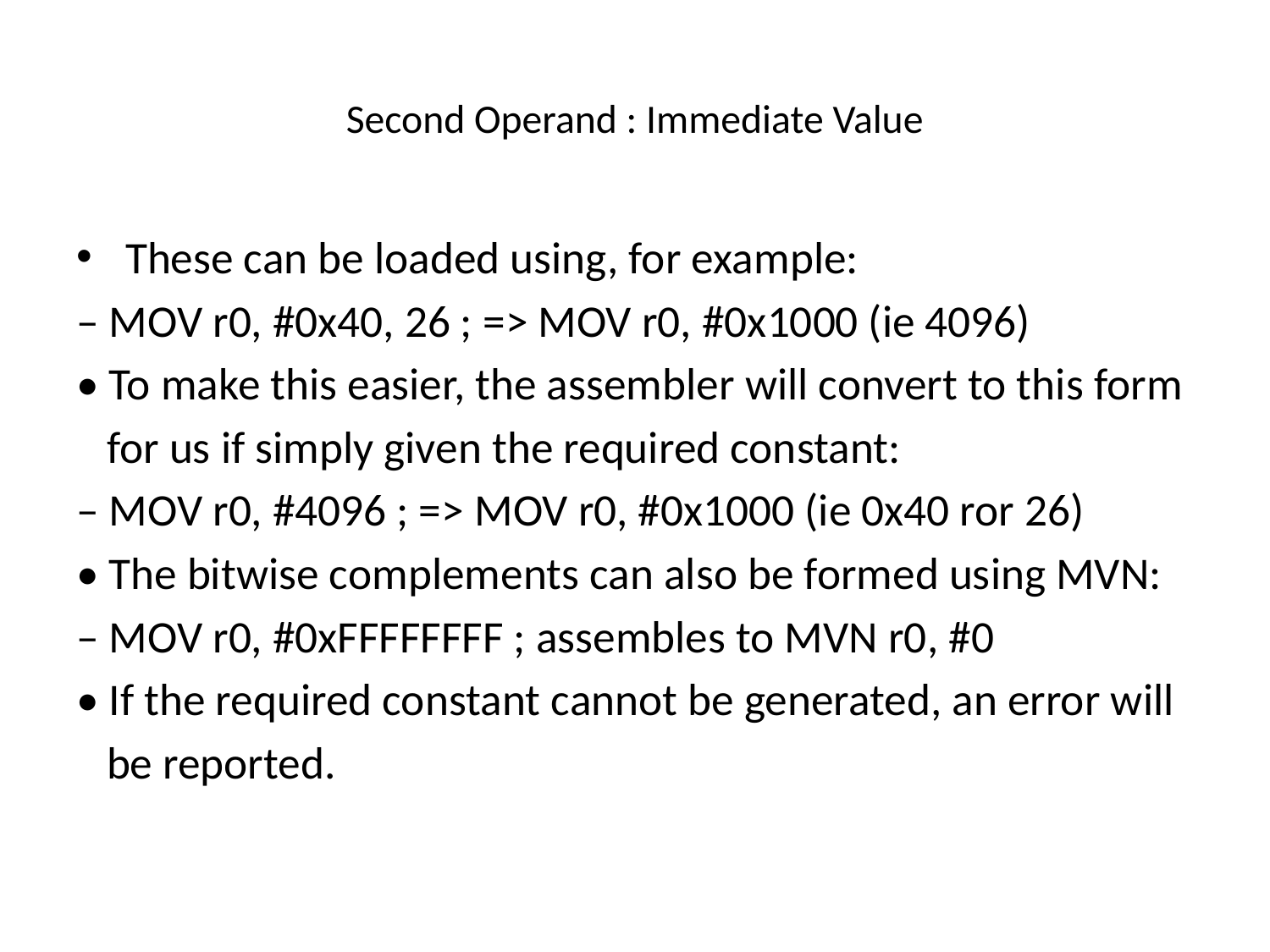

# Second Operand : Immediate Value
These can be loaded using, for example:
– MOV r0, #0x40, 26 ; => MOV r0, #0x1000 (ie 4096)
• To make this easier, the assembler will convert to this form
   for us if simply given the required constant:
– MOV r0, #4096 ; => MOV r0, #0x1000 (ie 0x40 ror 26)
• The bitwise complements can also be formed using MVN:
– MOV r0, #0xFFFFFFFF ; assembles to MVN r0, #0
• If the required constant cannot be generated, an error will
   be reported.